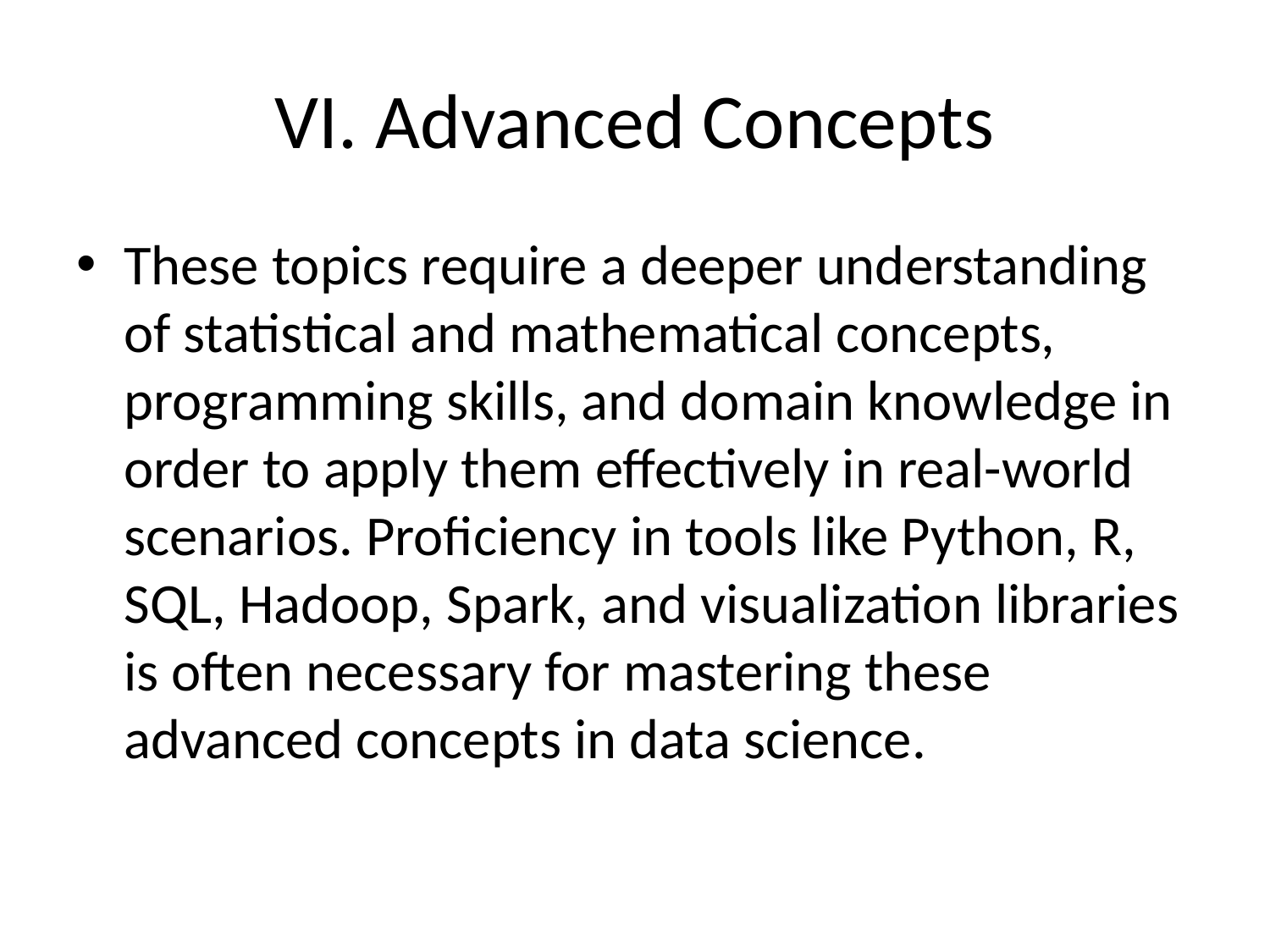

# VI. Advanced Concepts
These topics require a deeper understanding of statistical and mathematical concepts, programming skills, and domain knowledge in order to apply them effectively in real-world scenarios. Proficiency in tools like Python, R, SQL, Hadoop, Spark, and visualization libraries is often necessary for mastering these advanced concepts in data science.